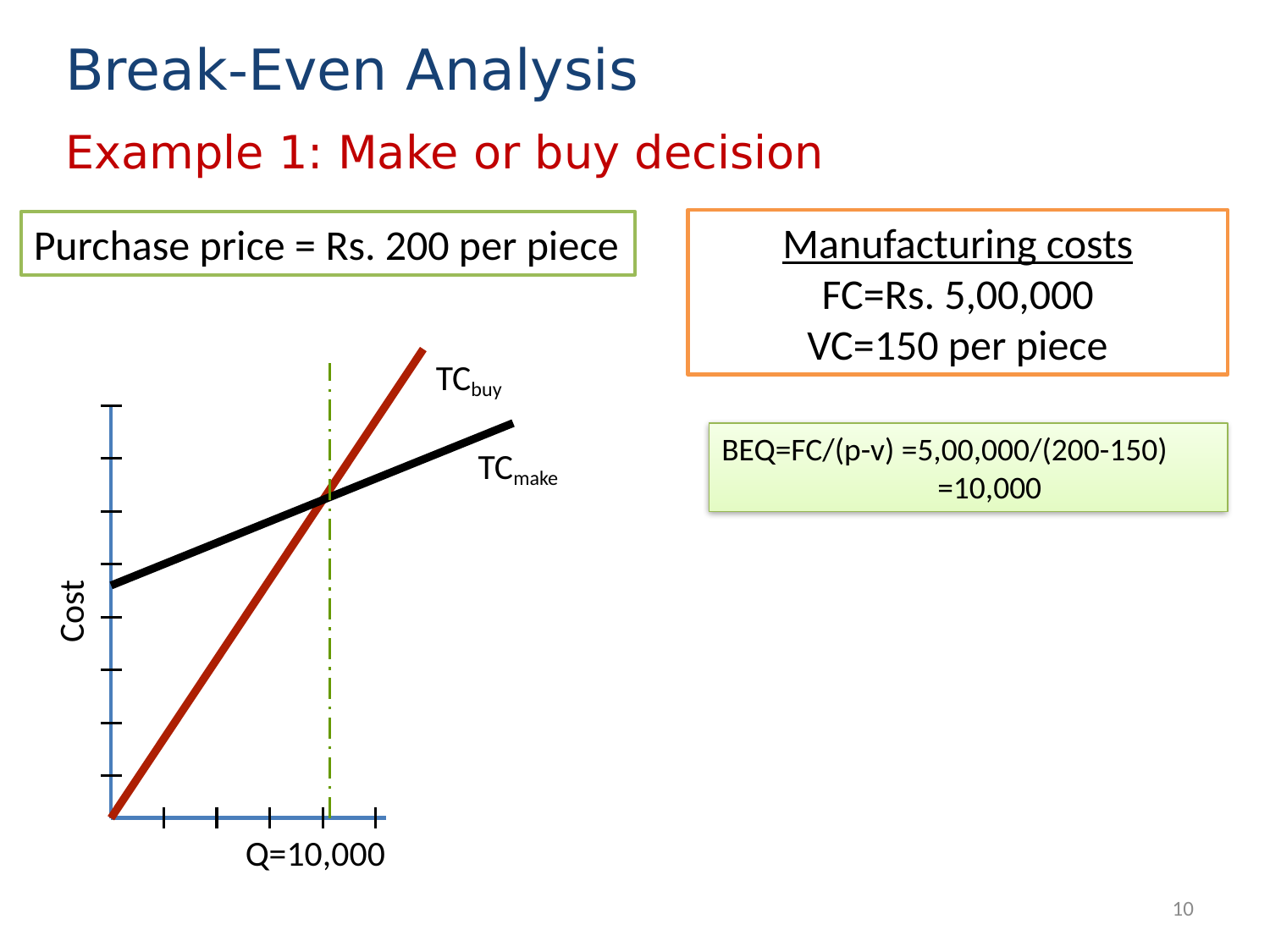

Break-Even Analysis

Example 1: Make or buy decision
Manufacturing costs
FC=Rs. 5,00,000
VC=150 per piece
Purchase price = Rs. 200 per piece
TCbuy
BEQ=FC/(p-v) =5,00,000/(200-150)
                              =10,000
TCmake
Cost
                      Q=10,000

10